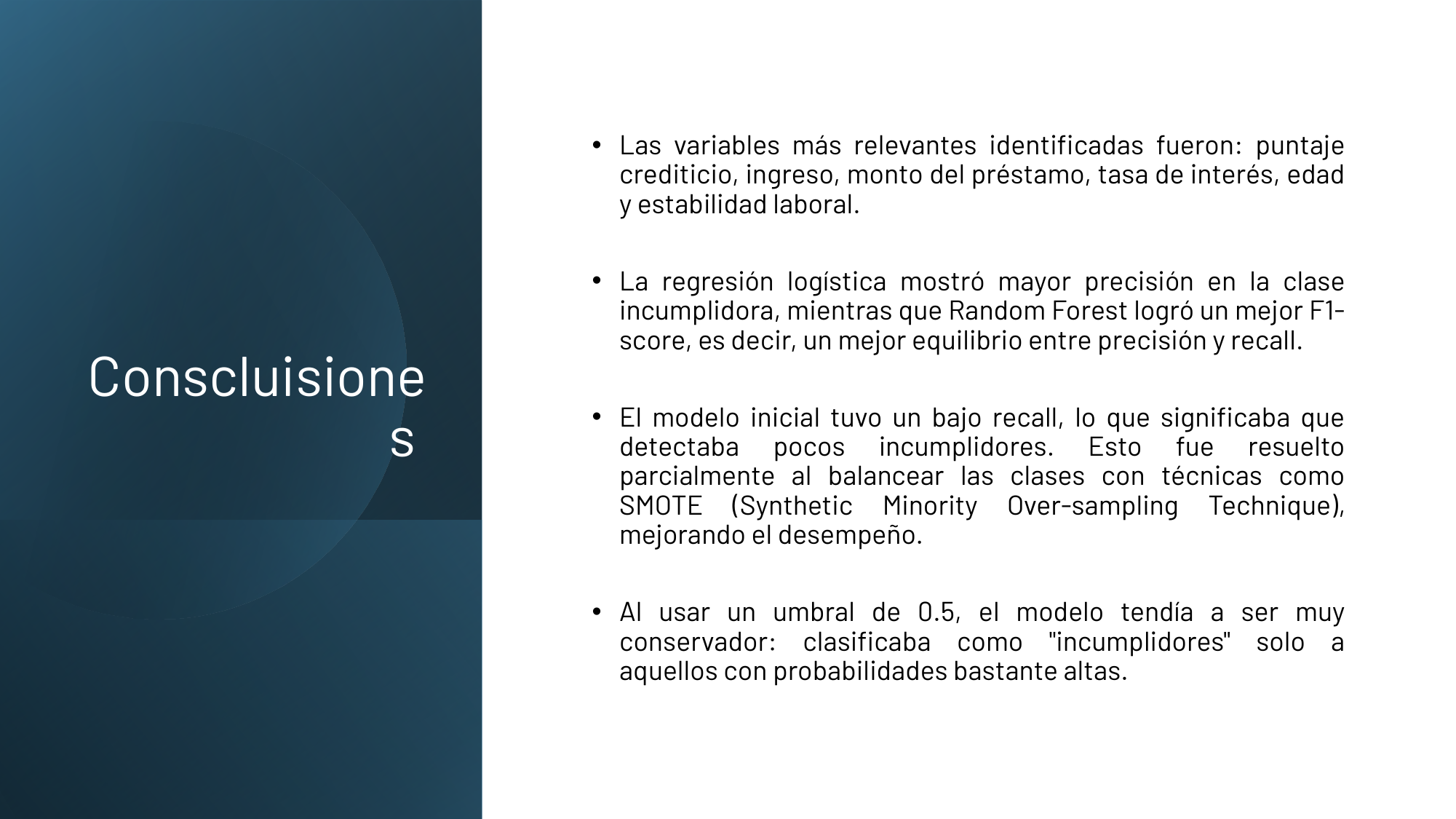

# Conscluisiones
Las variables más relevantes identificadas fueron: puntaje crediticio, ingreso, monto del préstamo, tasa de interés, edad y estabilidad laboral.

La regresión logística mostró mayor precisión en la clase incumplidora, mientras que Random Forest logró un mejor F1-score, es decir, un mejor equilibrio entre precisión y recall.

El modelo inicial tuvo un bajo recall, lo que significaba que detectaba pocos incumplidores. Esto fue resuelto parcialmente al balancear las clases con técnicas como SMOTE (Synthetic Minority Over-sampling Technique), mejorando el desempeño.

Al usar un umbral de 0.5, el modelo tendía a ser muy conservador: clasificaba como "incumplidores" solo a aquellos con probabilidades bastante altas.